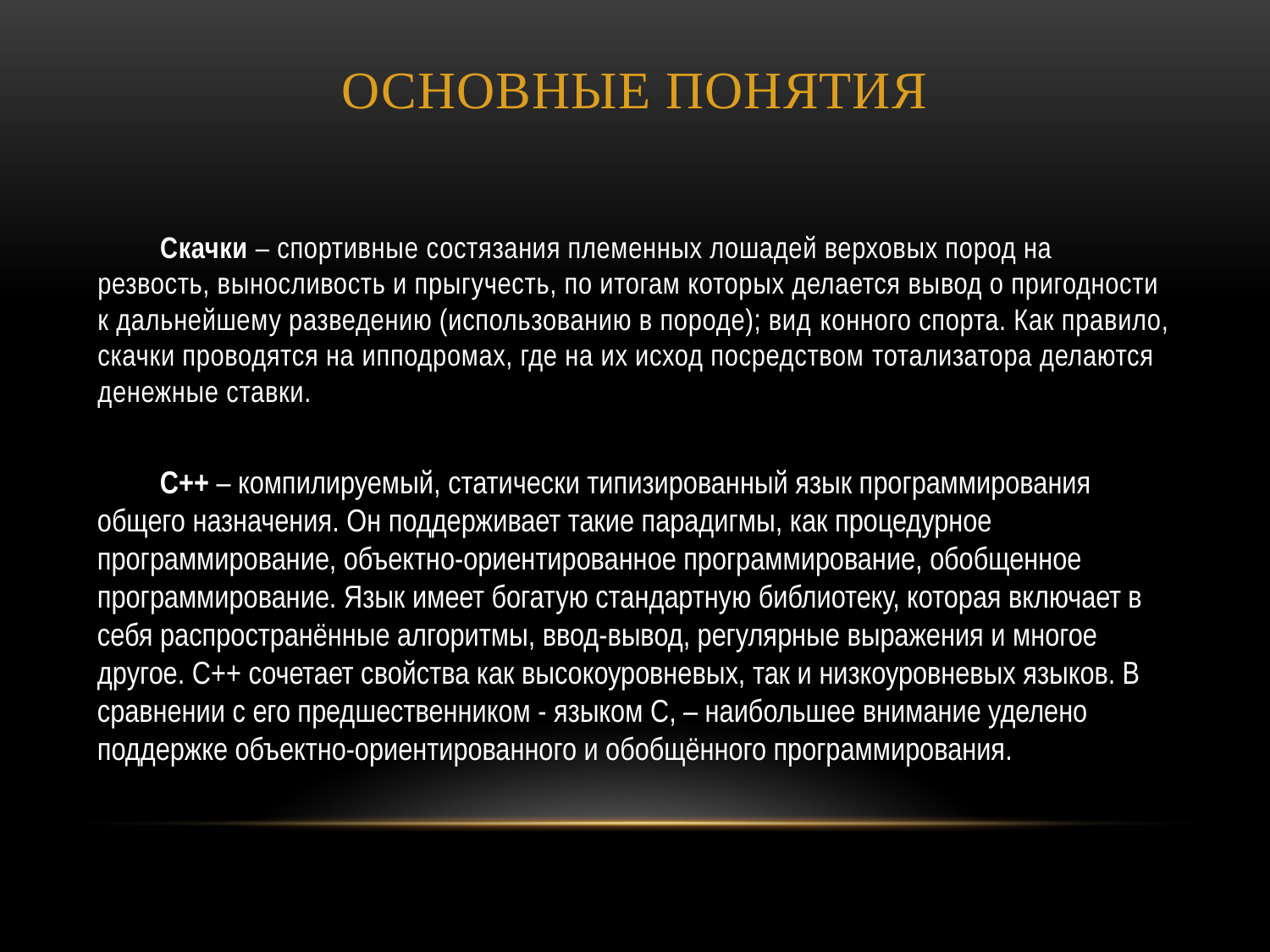

# Основные ПОНЯТИЯ
Скачки – спортивные состязания племенных лошадей верховых пород на резвость, выносливость и прыгучесть, по итогам которых делается вывод о пригодности к дальнейшему разведению (использованию в породе); вид конного спорта. Как правило, скачки проводятся на ипподромах, где на их исход посредством тотализатора делаются денежные ставки.

C++ – компилируемый, статически типизированный язык программирования общего назначения. Он поддерживает такие парадигмы, как процедурное программирование, объектно-ориентированное программирование, обобщенное программирование. Язык имеет богатую стандартную библиотеку, которая включает в себя распространённые алгоритмы, ввод-вывод, регулярные выражения и многое другое. C++ сочетает свойства как высокоуровневых, так и низкоуровневых языков. В сравнении с его предшественником - языком C, – наибольшее внимание уделено поддержке объектно-ориентированного и обобщённого программирования.